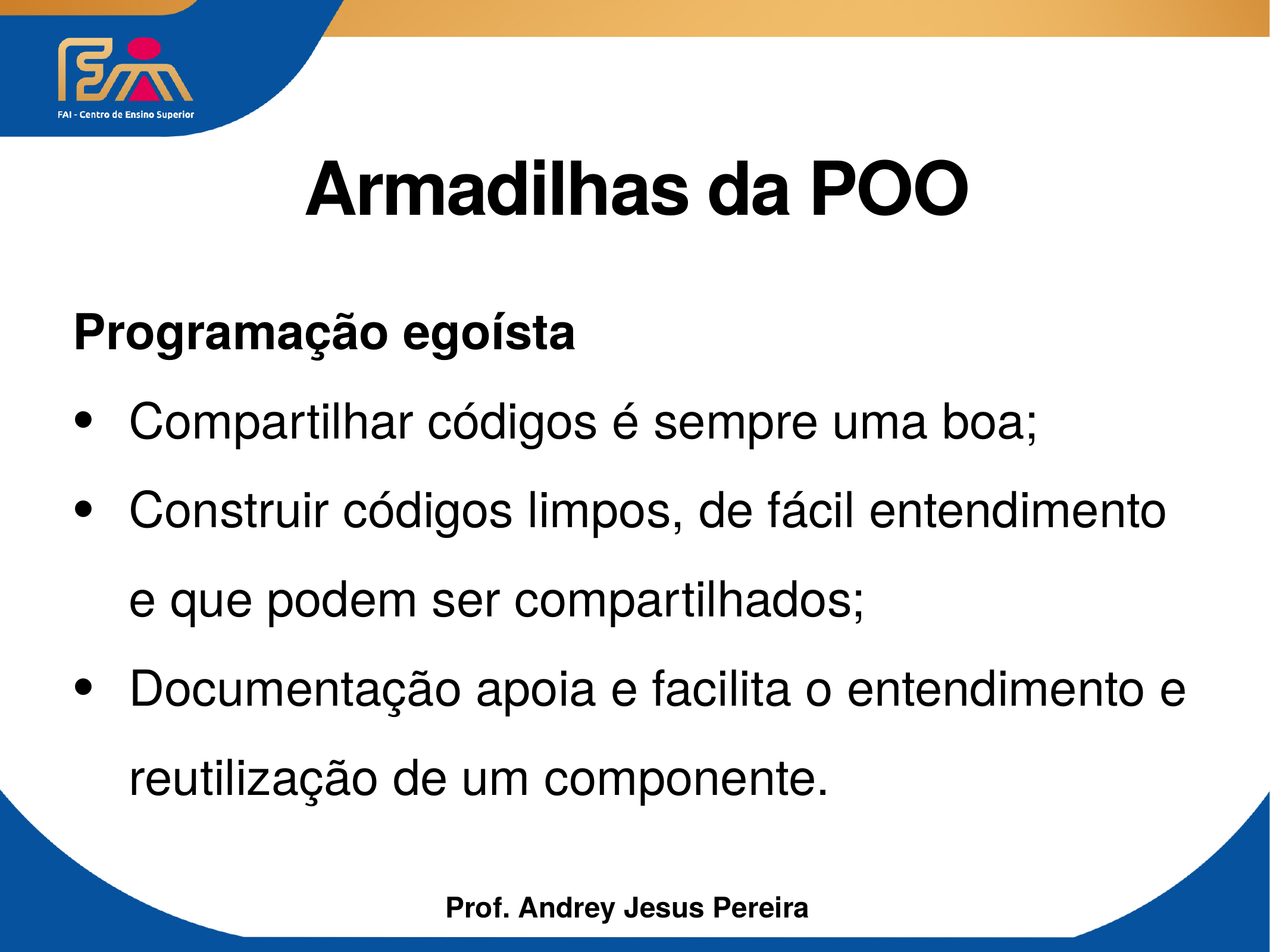

# Armadilhas da POO
Programação egoísta
Compartilhar códigos é sempre uma boa;
Construir códigos limpos, de fácil entendimento e que podem ser compartilhados;
Documentação apoia e facilita o entendimento e reutilização de um componente.

Prof. Andrey Jesus Pereira